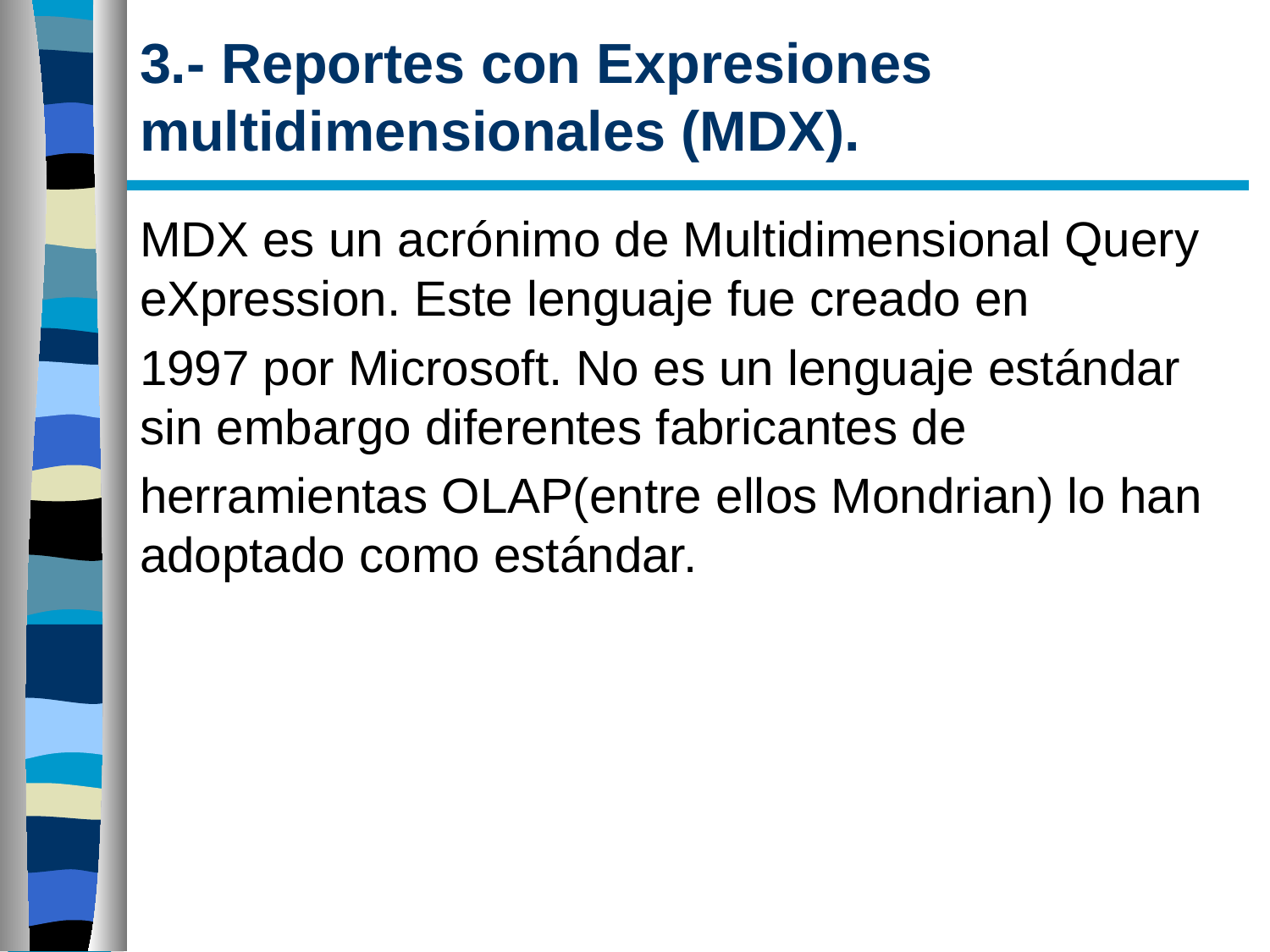

# 3.- Reportes con Expresiones multidimensionales (MDX).
MDX es un acrónimo de Multidimensional Query eXpression. Este lenguaje fue creado en
1997 por Microsoft. No es un lenguaje estándar sin embargo diferentes fabricantes de
herramientas OLAP(entre ellos Mondrian) lo han adoptado como estándar.